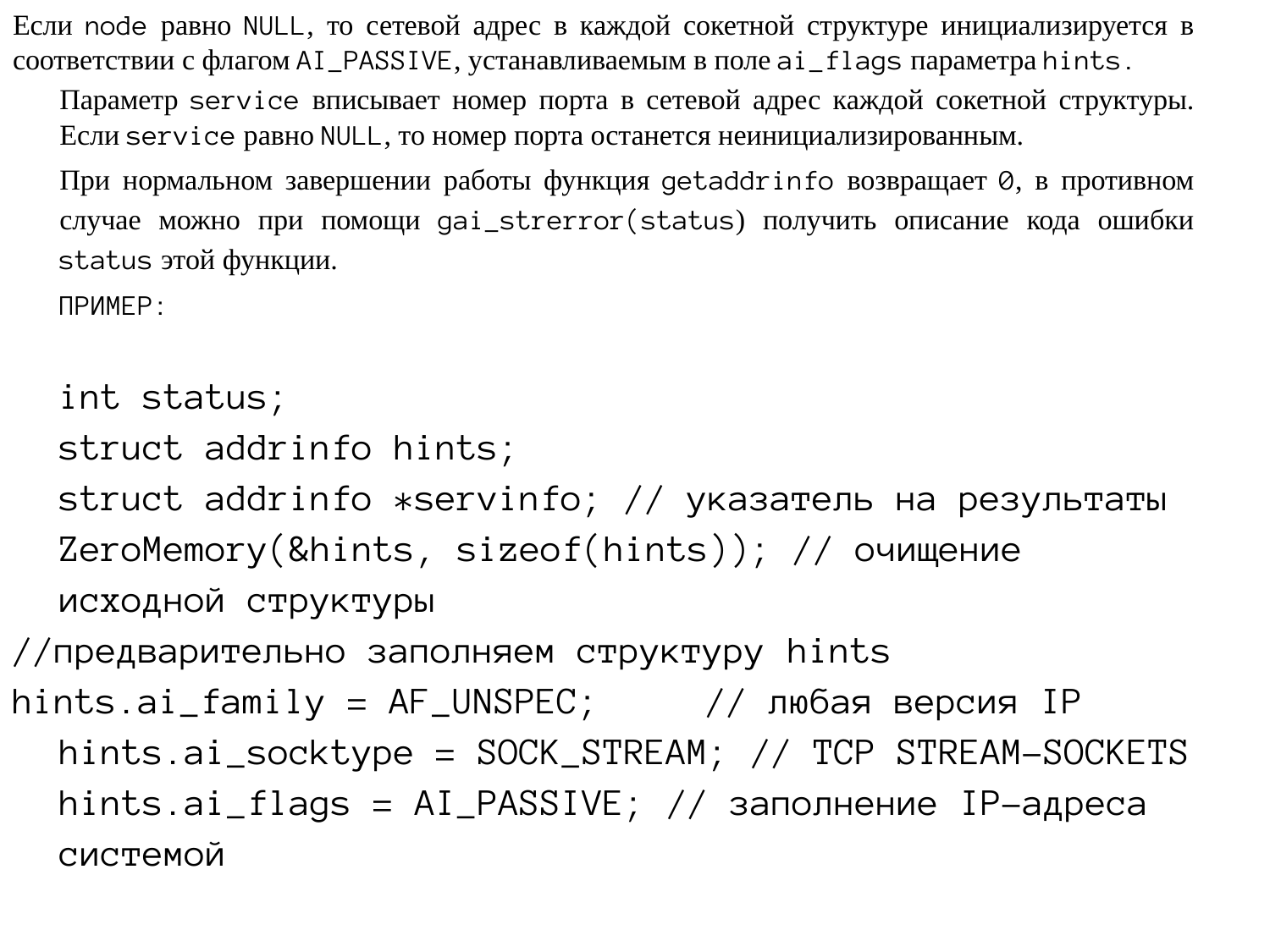

Если node равно NULL, то сетевой адрес в каждой сокетной структуре инициализируется в соответствии с флагом AI_PASSIVE, устанавливаемым в поле ai_flags параметра hints.
Параметр service вписывает номер порта в сетевой адрес каждой сокетной структуры. Если service равно NULL, то номер порта останется неинициализированным.
При нормальном завершении работы функция getaddrinfo возвращает 0, в противном случае можно при помощи gai_strerror(status) получить описание кода ошибки status этой функции.
ПРИМЕР:

int status;
struct addrinfo hints;
struct addrinfo *servinfo; // указатель на результаты
ZeroMemory(&hints, sizeof(hints)); // очищение исходной структуры
//предварительно заполняем структуру hints
hints.ai_family = AF_UNSPEC;		// любая версия IP
hints.ai_socktype = SOCK_STREAM; // TCP STREAM-SOCKETS
hints.ai_flags = AI_PASSIVE; // заполнение IP-адреса системой